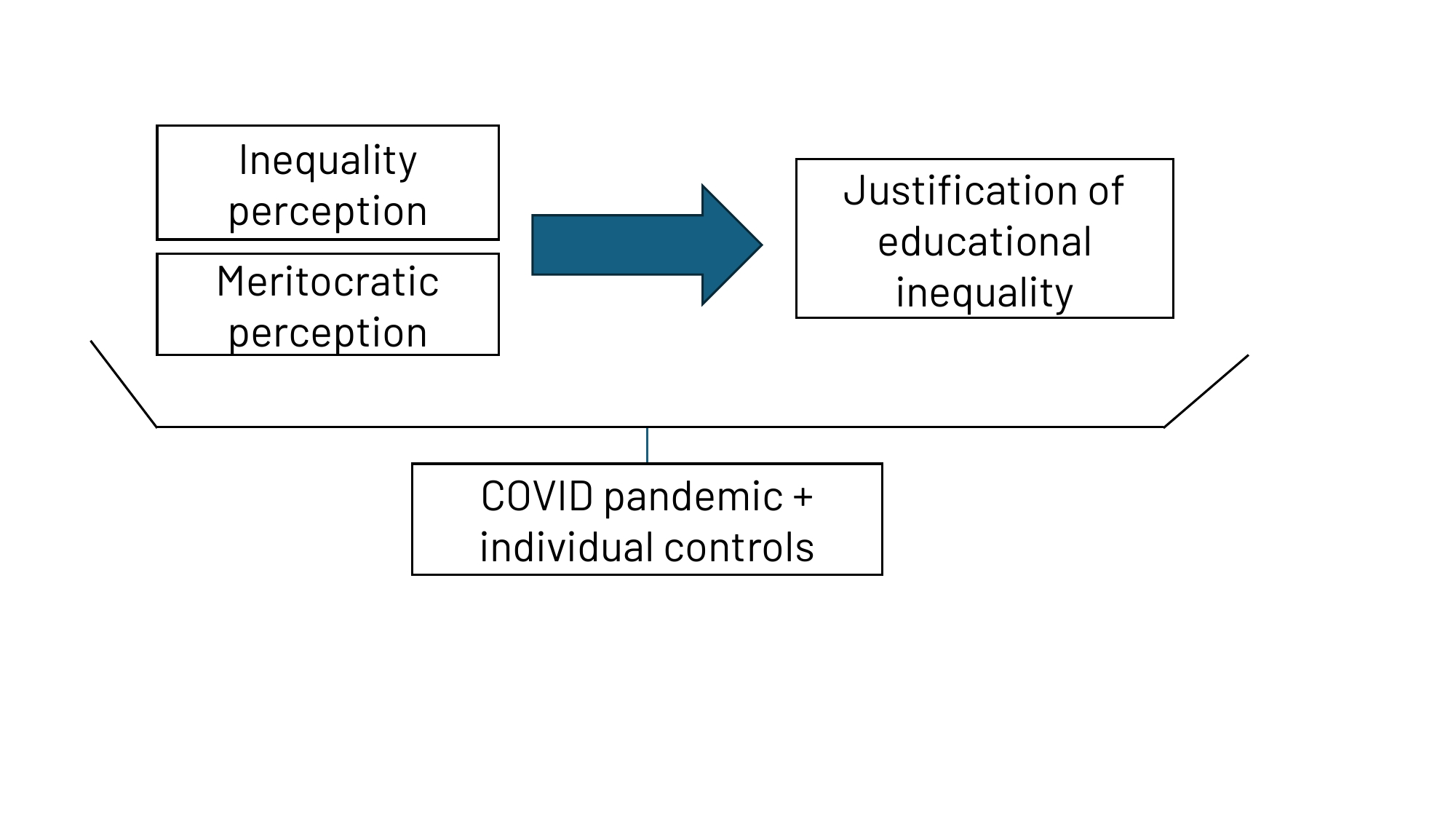

Inequality perception
Inequality perception
Justification of educational inequality

Meritocratic perception
COVID pandemic + individual controls